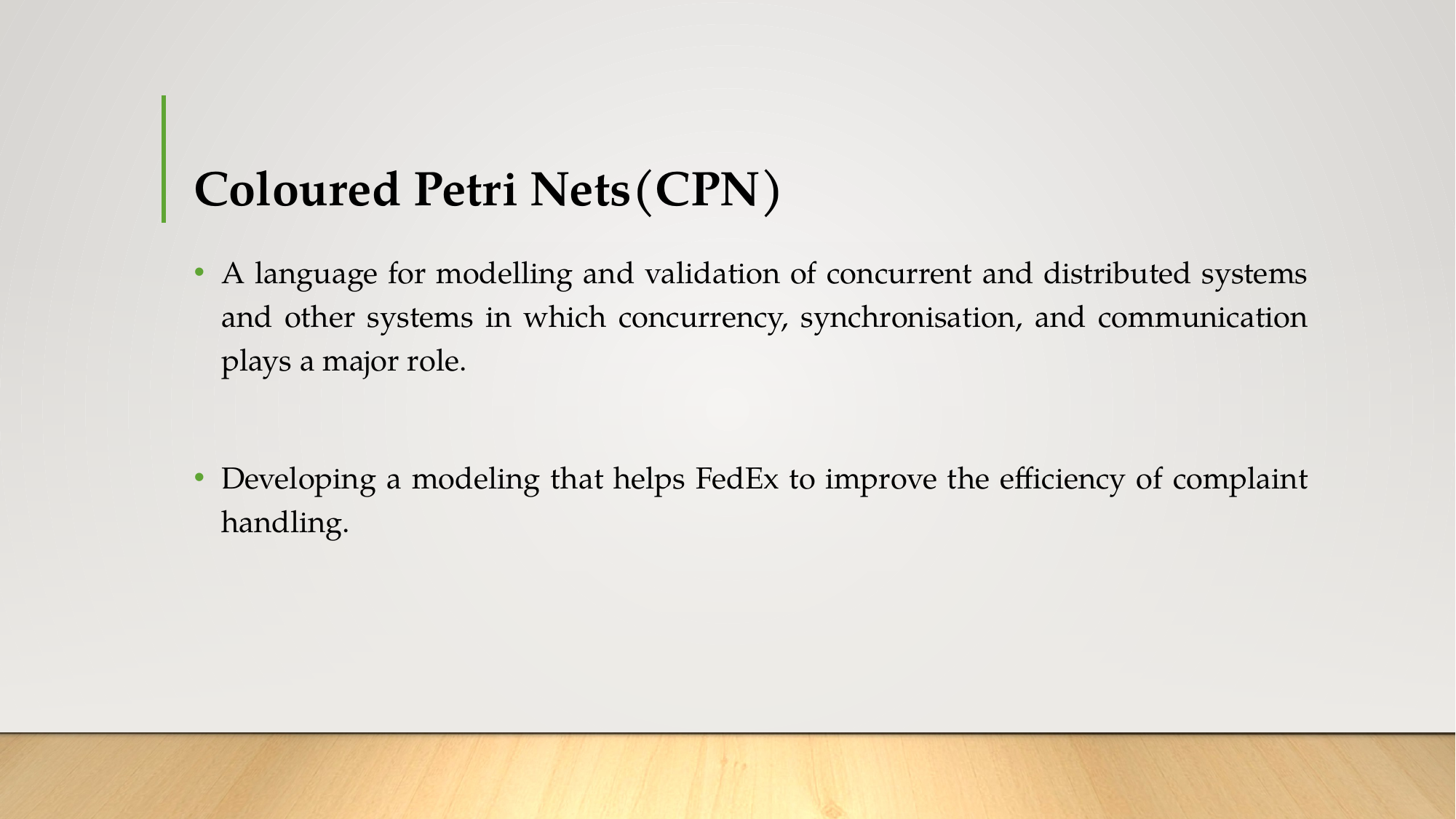

# Coloured Petri Nets(CPN)
A language for modelling and validation of concurrent and distributed systems and other systems in which concurrency, synchronisation, and communication plays a major role.

Developing a modeling that helps FedEx to improve the efficiency of complaint handling.